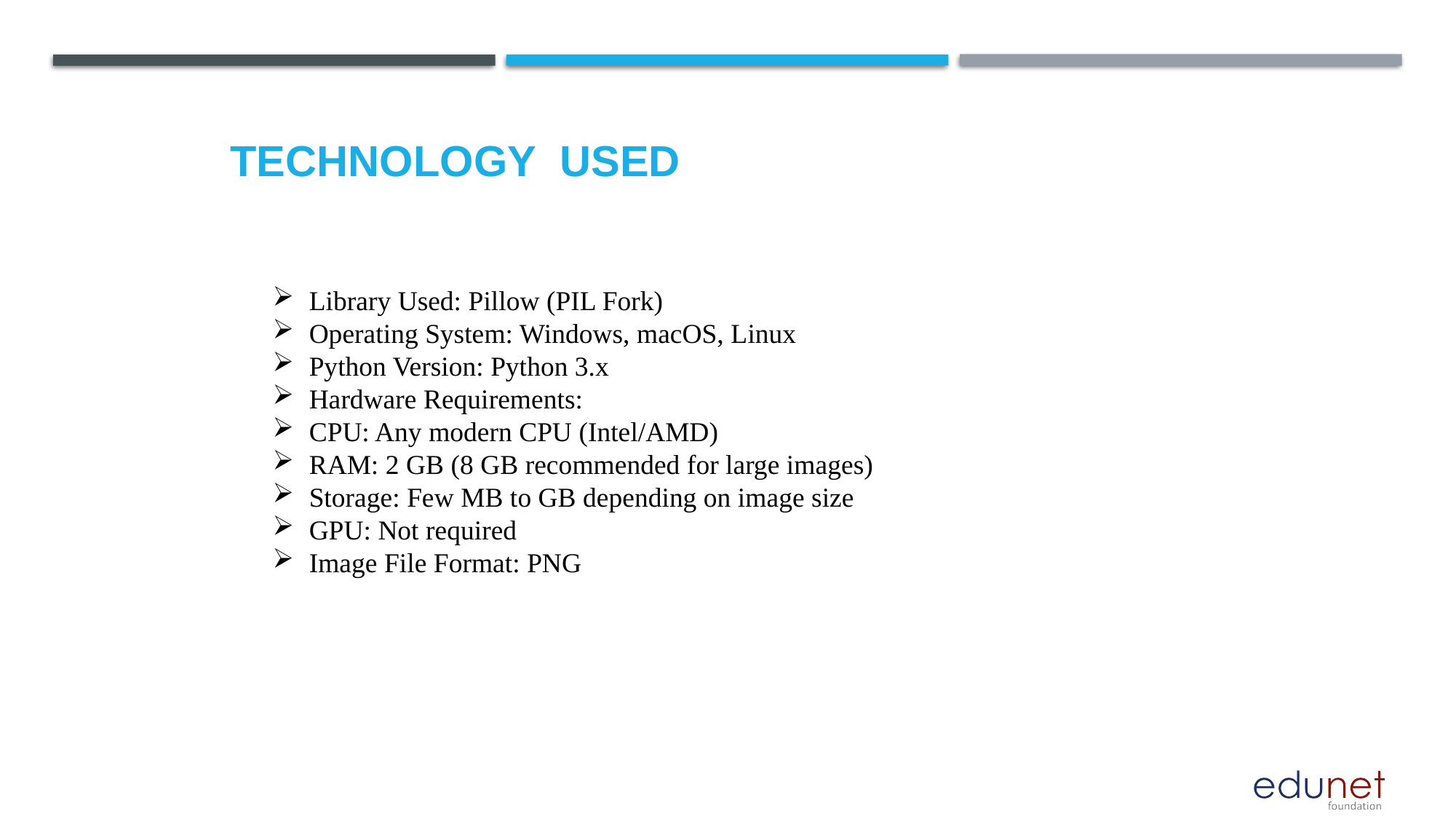

# Technology  used
Library Used: Pillow (PIL Fork)
Operating System: Windows, macOS, Linux
Python Version: Python 3.x
Hardware Requirements:
CPU: Any modern CPU (Intel/AMD)
RAM: 2 GB (8 GB recommended for large images)
Storage: Few MB to GB depending on image size
GPU: Not required
Image File Format: PNG